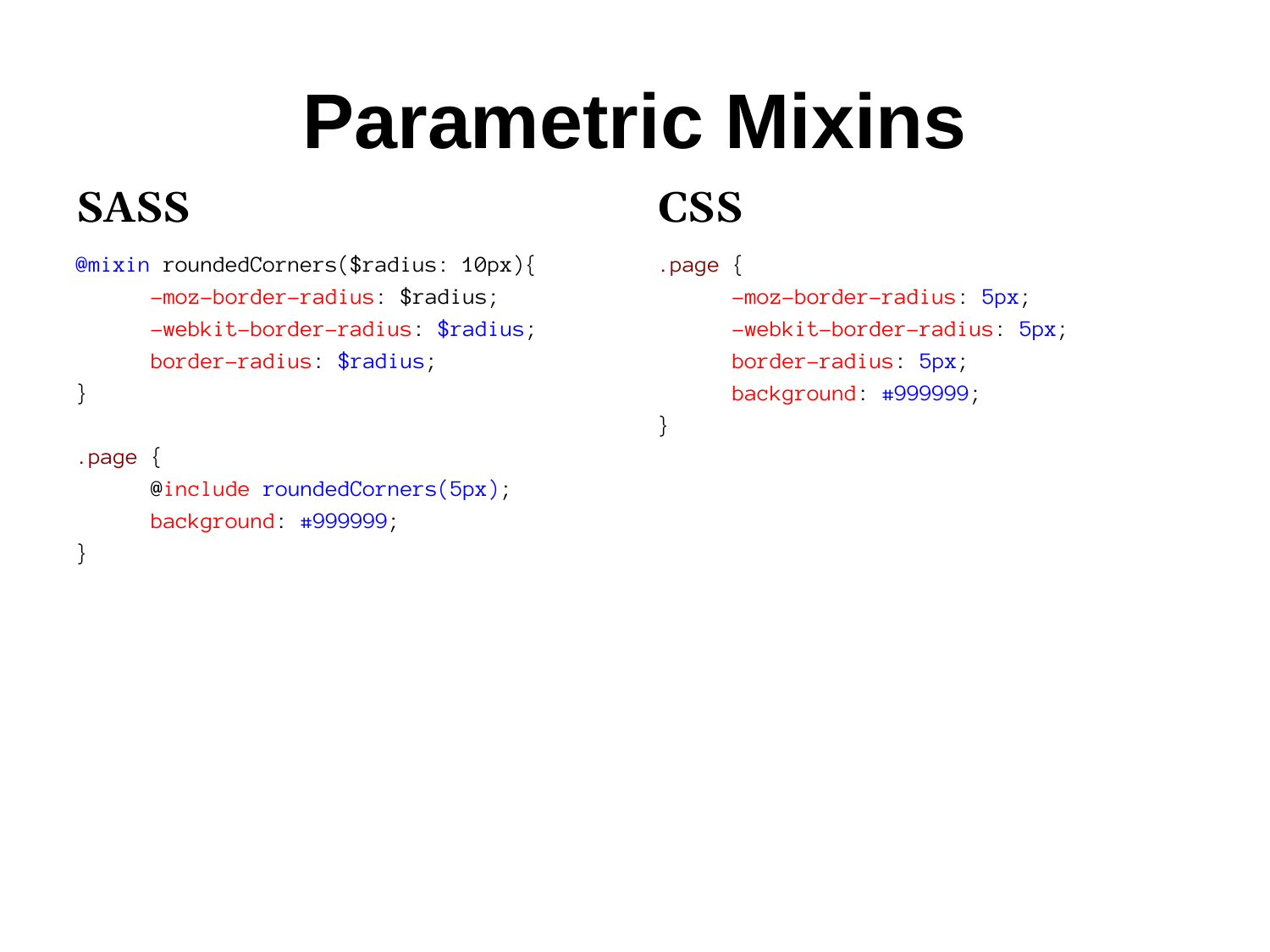

# Parametric Mixins
SASS
CSS
@mixin roundedCorners($radius: 10px){
      -moz-border-radius: $radius;
      -webkit-border-radius: $radius;
      border-radius: $radius;
}

.page {
      @include roundedCorners(5px);
      background: #999999;
}

.page {
      -moz-border-radius: 5px;
      -webkit-border-radius: 5px;
      border-radius: 5px;
      background: #999999;
}